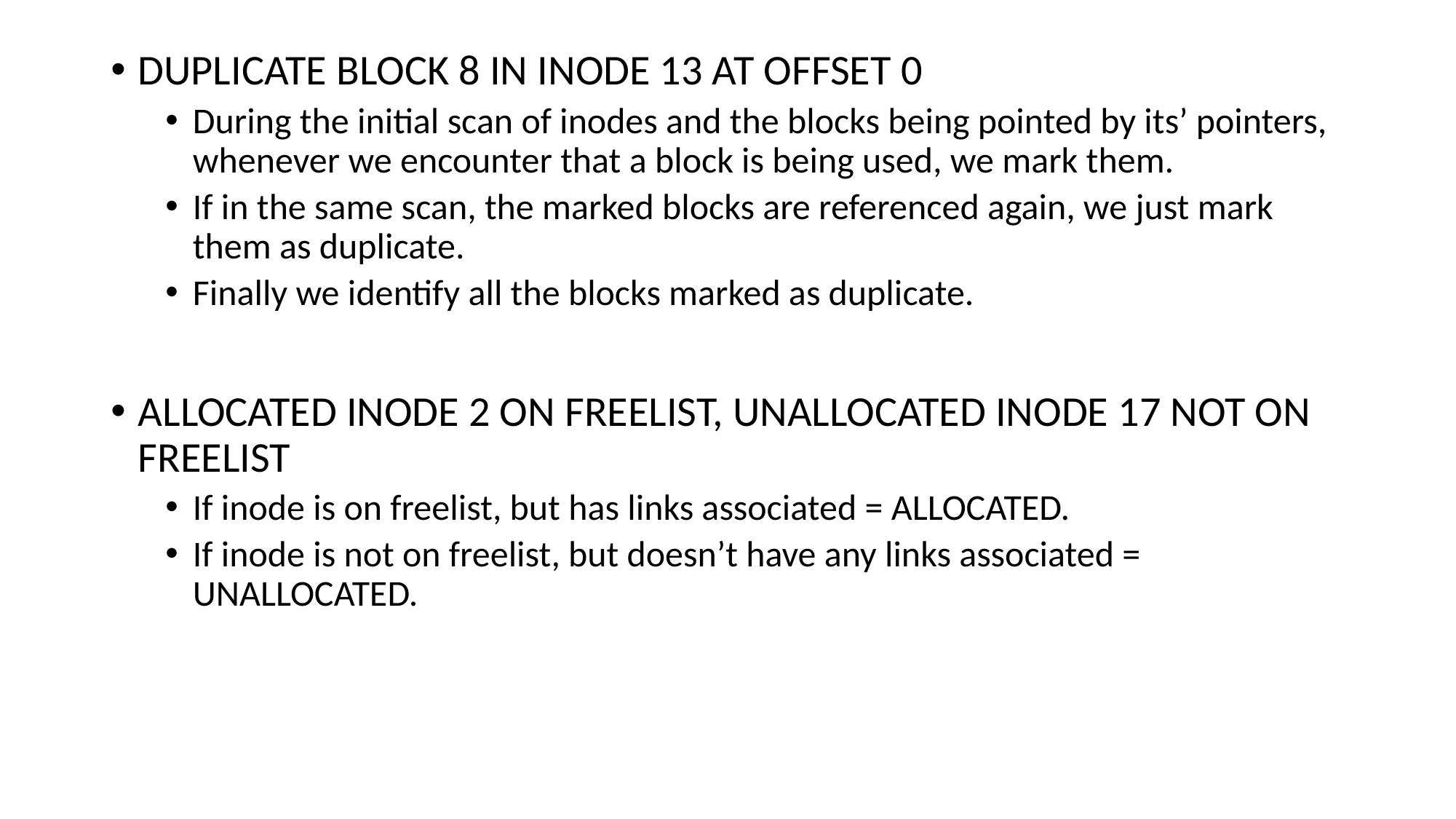

DUPLICATE BLOCK 8 IN INODE 13 AT OFFSET 0
During the initial scan of inodes and the blocks being pointed by its’ pointers, whenever we encounter that a block is being used, we mark them.
If in the same scan, the marked blocks are referenced again, we just mark them as duplicate.
Finally we identify all the blocks marked as duplicate.

ALLOCATED INODE 2 ON FREELIST, UNALLOCATED INODE 17 NOT ON FREELIST
If inode is on freelist, but has links associated = ALLOCATED.
If inode is not on freelist, but doesn’t have any links associated = UNALLOCATED.